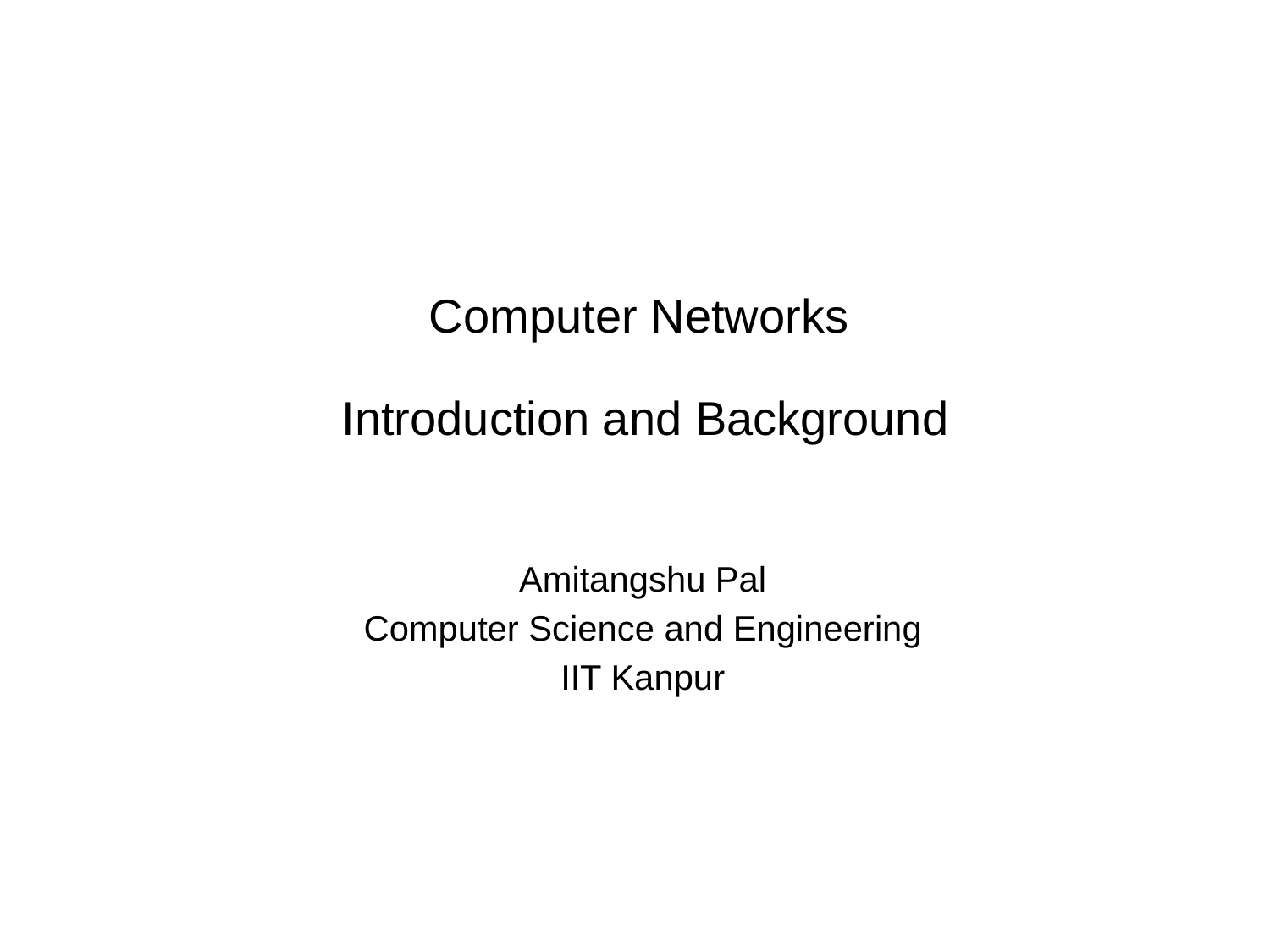

# Computer Networks Introduction and Background
Amitangshu Pal
Computer Science and Engineering
IIT Kanpur